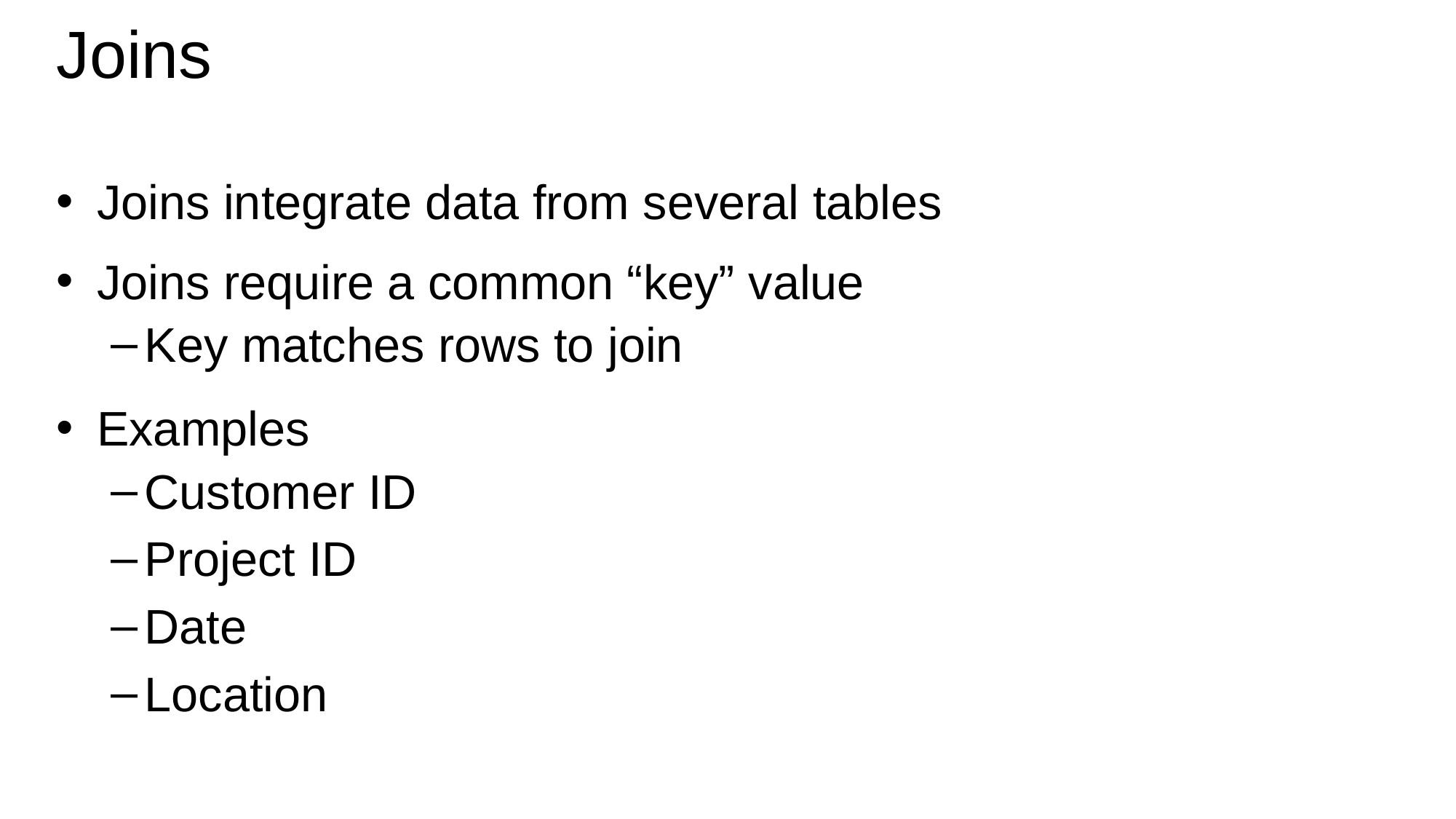

# Joins
Joins integrate data from several tables
Joins require a common “key” value
Key matches rows to join
Examples
Customer ID
Project ID
Date
Location